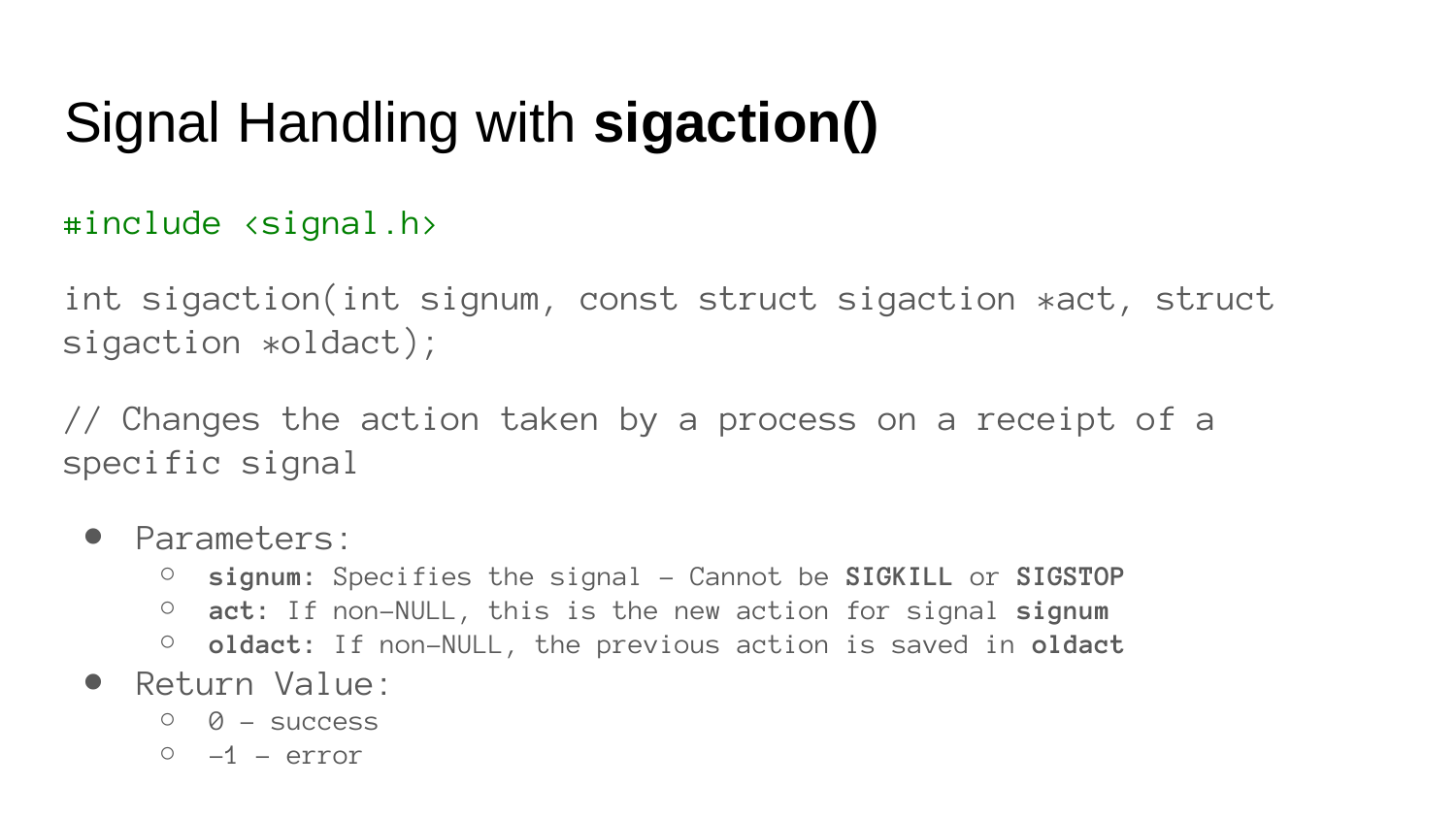

# Signal Handling with sigaction()
#include <signal.h>
int sigaction(int signum, const struct sigaction *act, struct sigaction *oldact);
// Changes the action taken by a process on a receipt of a specific signal
Parameters:
signum: Specifies the signal - Cannot be SIGKILL or SIGSTOP
act: If non-NULL, this is the new action for signal signum
oldact: If non-NULL, the previous action is saved in oldact
Return Value:
0 - success
-1 - error